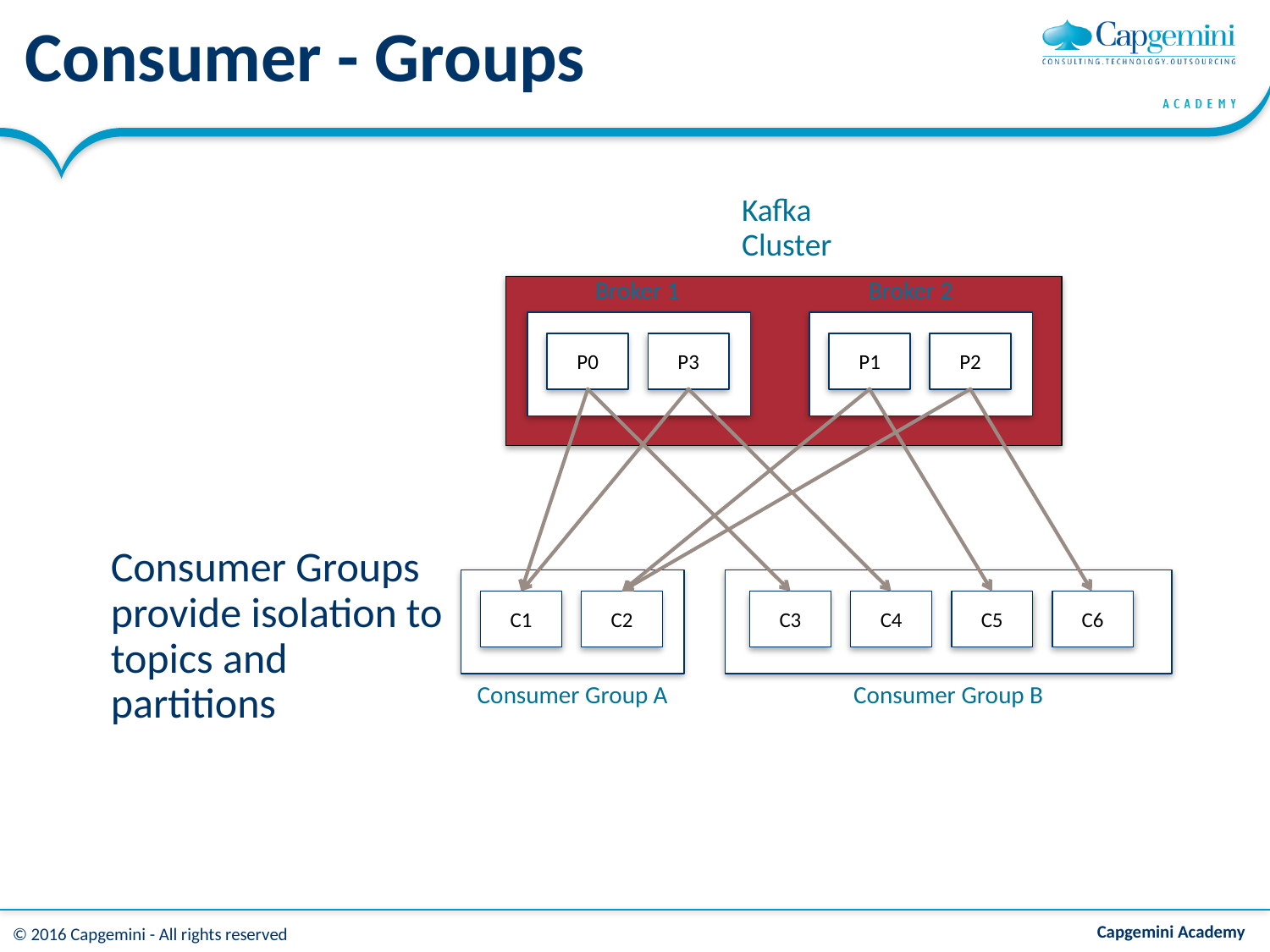

# Consumer - Groups

Kafka Cluster
Broker 1
Broker 2

P0
P3

P1
P2
Consumer Groups provide isolation to topics and partitions

C1
C2

C3
C4
C5
C6
Consumer Group A
Consumer Group B